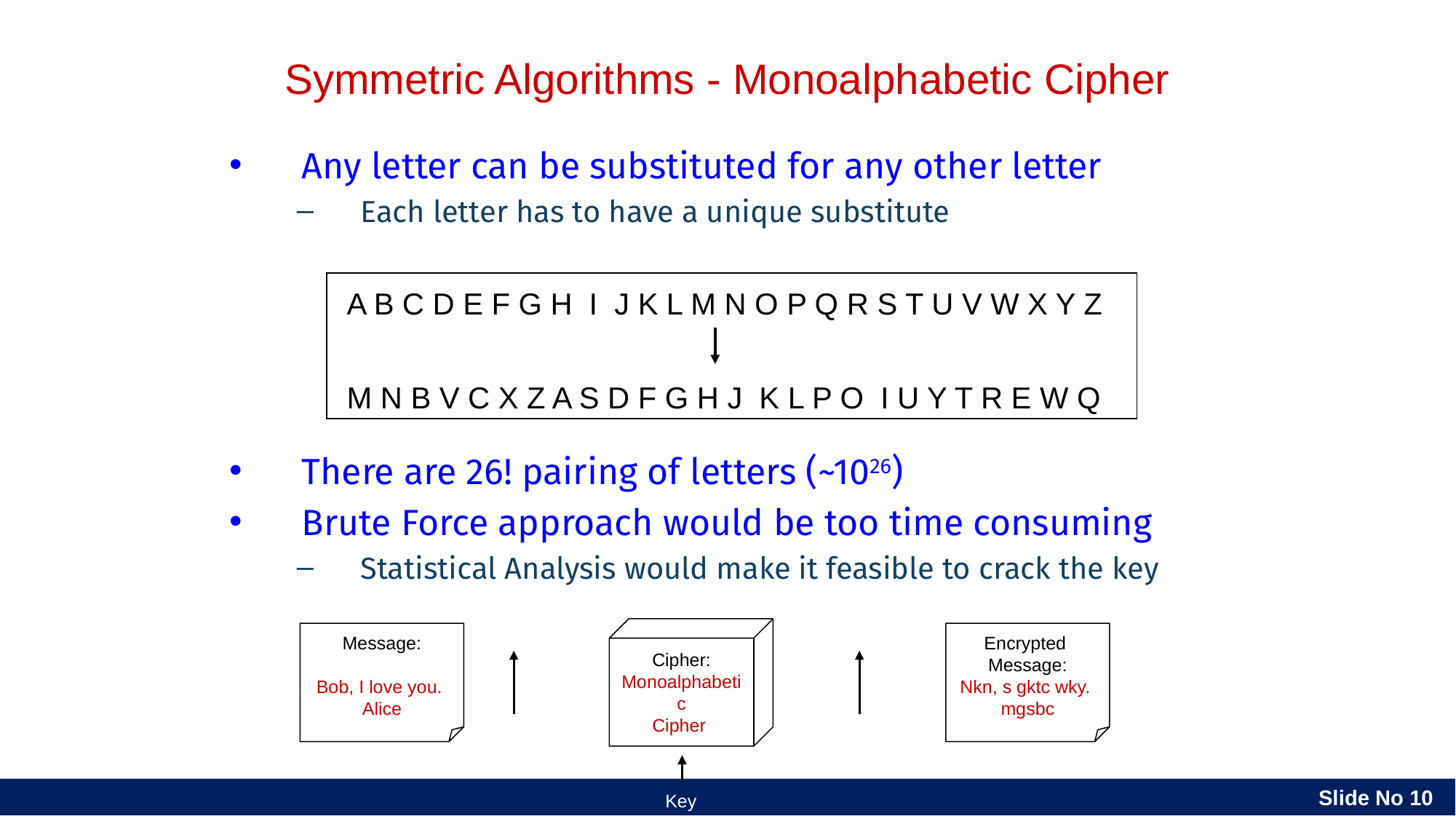

Symmetric Algorithms - Monoalphabetic Cipher
Any letter can be substituted for any other letter
Each letter has to have a unique substitute

There are 26! pairing of letters (~1026)
Brute Force approach would be too time consuming
Statistical Analysis would make it feasible to crack the key

A B C D E F G H  I  J K L M N O P Q R S T U V W X Y Z
M N B V C X Z A S D F G H J  K L P O  I U Y T R E W Q

Cipher:
Monoalphabetic
Cipher

Message:

Bob, I love you.
Alice
Encrypted
Message:
Nkn, s gktc wky.
mgsbc
  Key